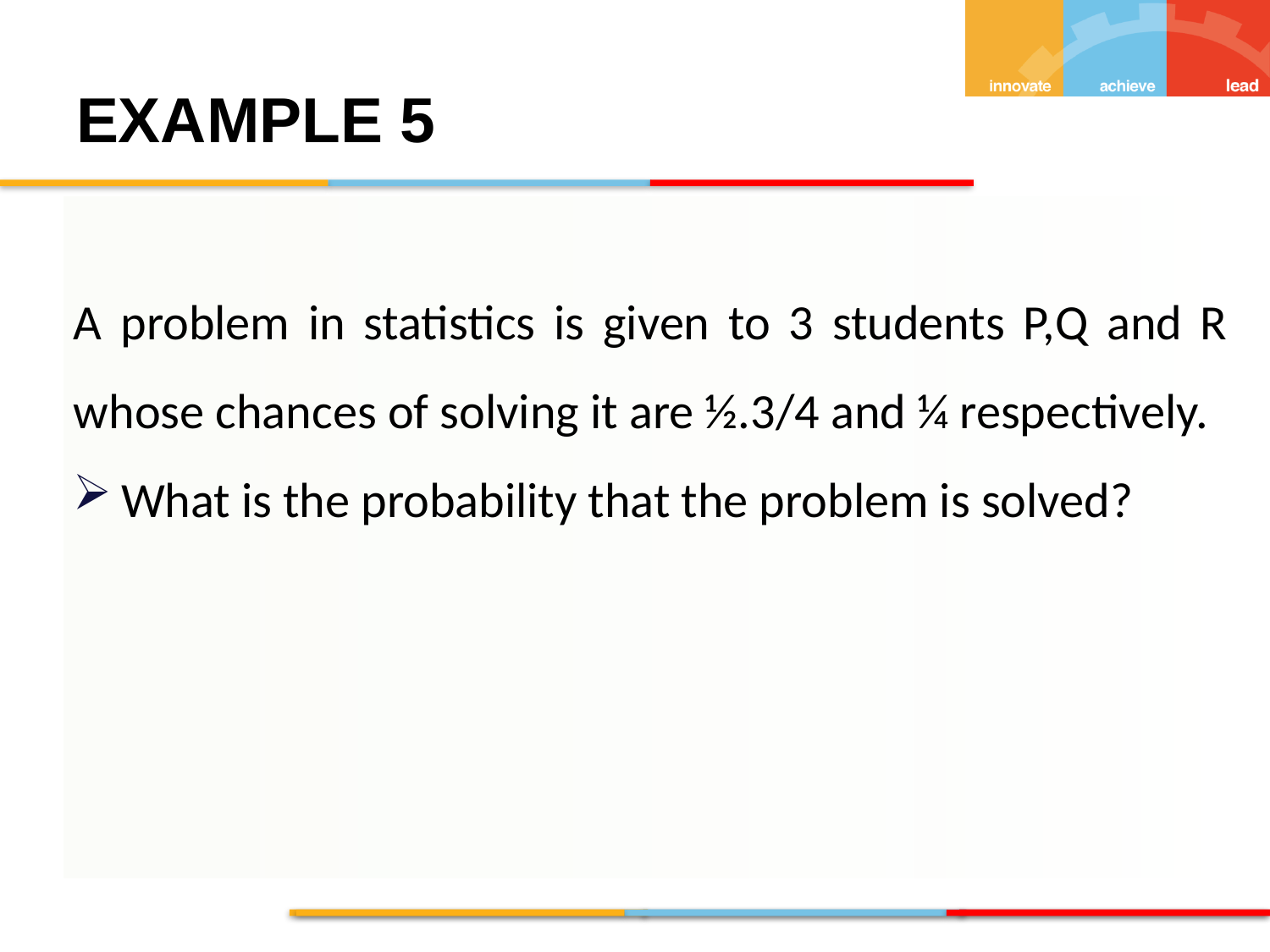

EXAMPLE 5

A problem in statistics is given to 3 students P,Q and R whose chances of solving it are ½.3/4 and ¼ respectively.
What is the probability that the problem is solved?